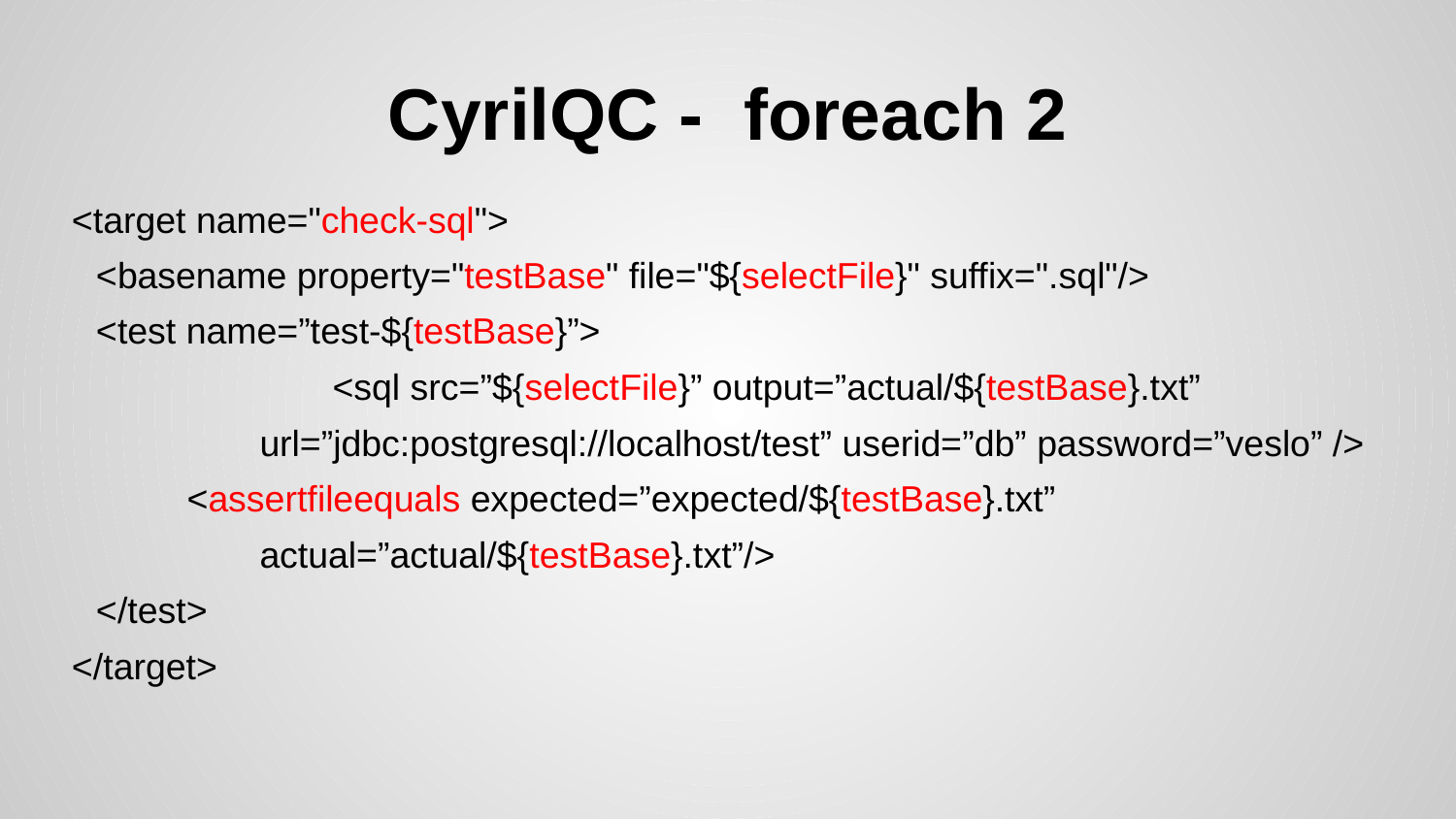

# CyrilQC -  foreach 2
<target name="check-sql">
	<basename property="testBase" file="${selectFile}" suffix=".sql"/>
	<test name=”test-${testBase}”>
		<sql src=”${selectFile}” output=”actual/${testBase}.txt”
url=”jdbc:postgresql://localhost/test” userid=”db” password=”veslo” />
<assertfileequals expected=”expected/${testBase}.txt”
actual=”actual/${testBase}.txt”/>
	</test>
</target>